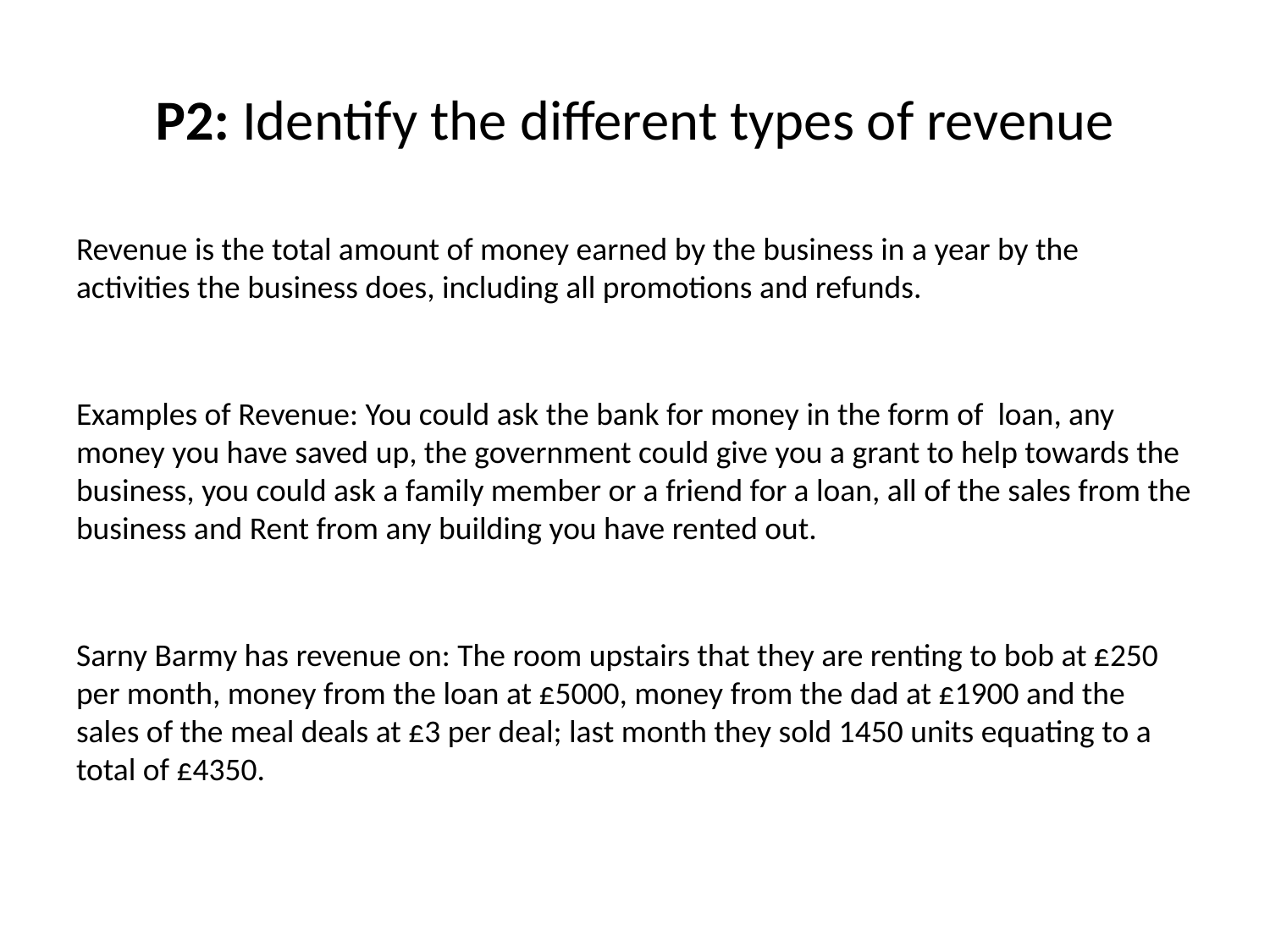

# P2: Identify the different types of revenue
Revenue is the total amount of money earned by the business in a year by the activities the business does, including all promotions and refunds.

Examples of Revenue: You could ask the bank for money in the form of  loan, any money you have saved up, the government could give you a grant to help towards the business, you could ask a family member or a friend for a loan, all of the sales from the business and Rent from any building you have rented out.

Sarny Barmy has revenue on: The room upstairs that they are renting to bob at £250 per month, money from the loan at £5000, money from the dad at £1900 and the sales of the meal deals at £3 per deal; last month they sold 1450 units equating to a total of £4350.